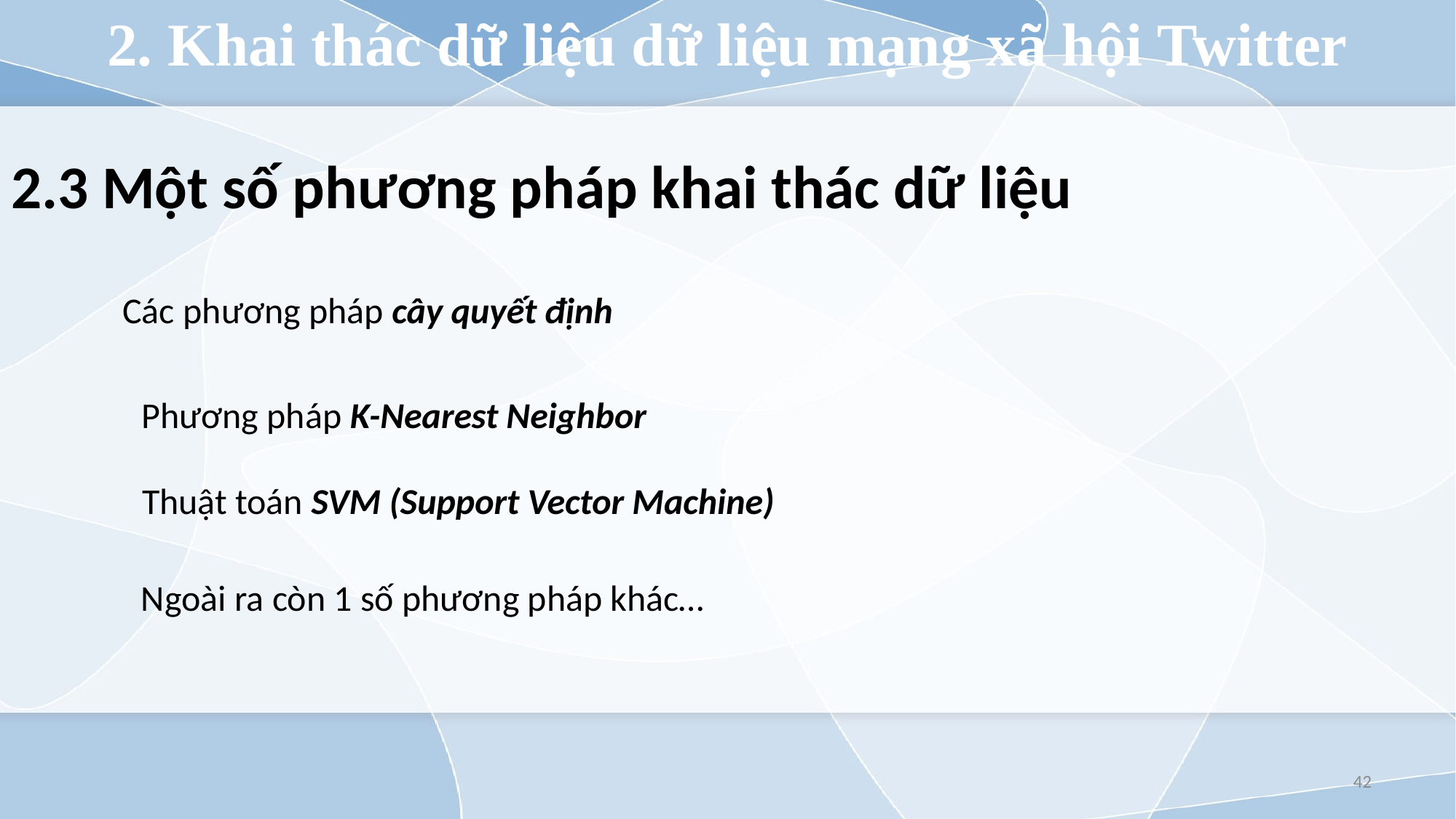

2. Khai thác dữ liệu dữ liệu mạng xã hội Twitter

# 2.3 Một số phương pháp khai thác dữ liệu
Các phương pháp cây quyết định
Phương pháp K-Nearest Neighbor
Thuật toán SVM (Support Vector Machine)
Ngoài ra còn 1 số phương pháp khác…
42